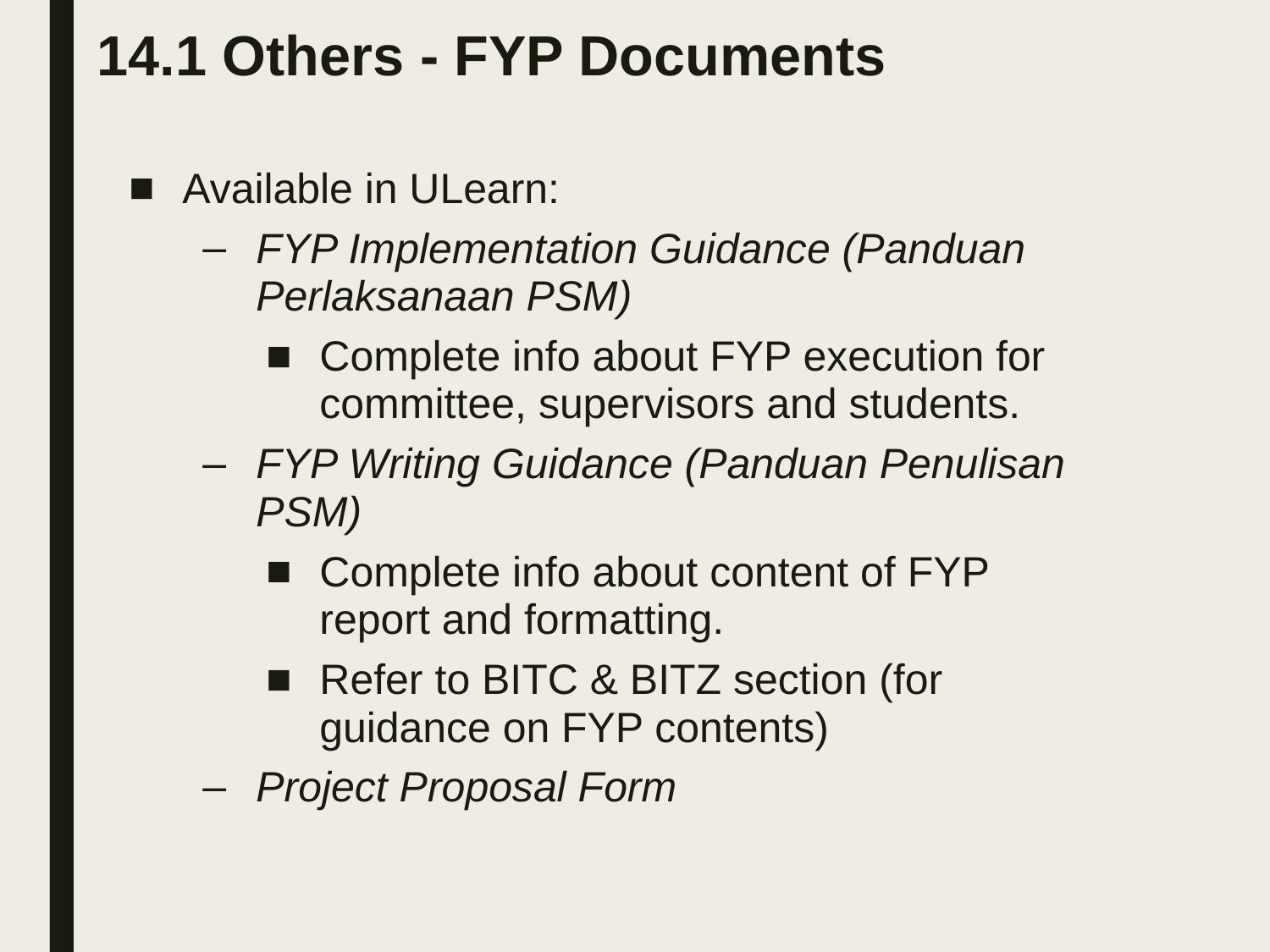

# 14.1 Others - FYP Documents
Available in ULearn:
FYP Implementation Guidance (Panduan Perlaksanaan PSM)
Complete info about FYP execution for committee, supervisors and students.
FYP Writing Guidance (Panduan Penulisan PSM)
Complete info about content of FYP report and formatting.
Refer to BITC & BITZ section (for guidance on FYP contents)
Project Proposal Form